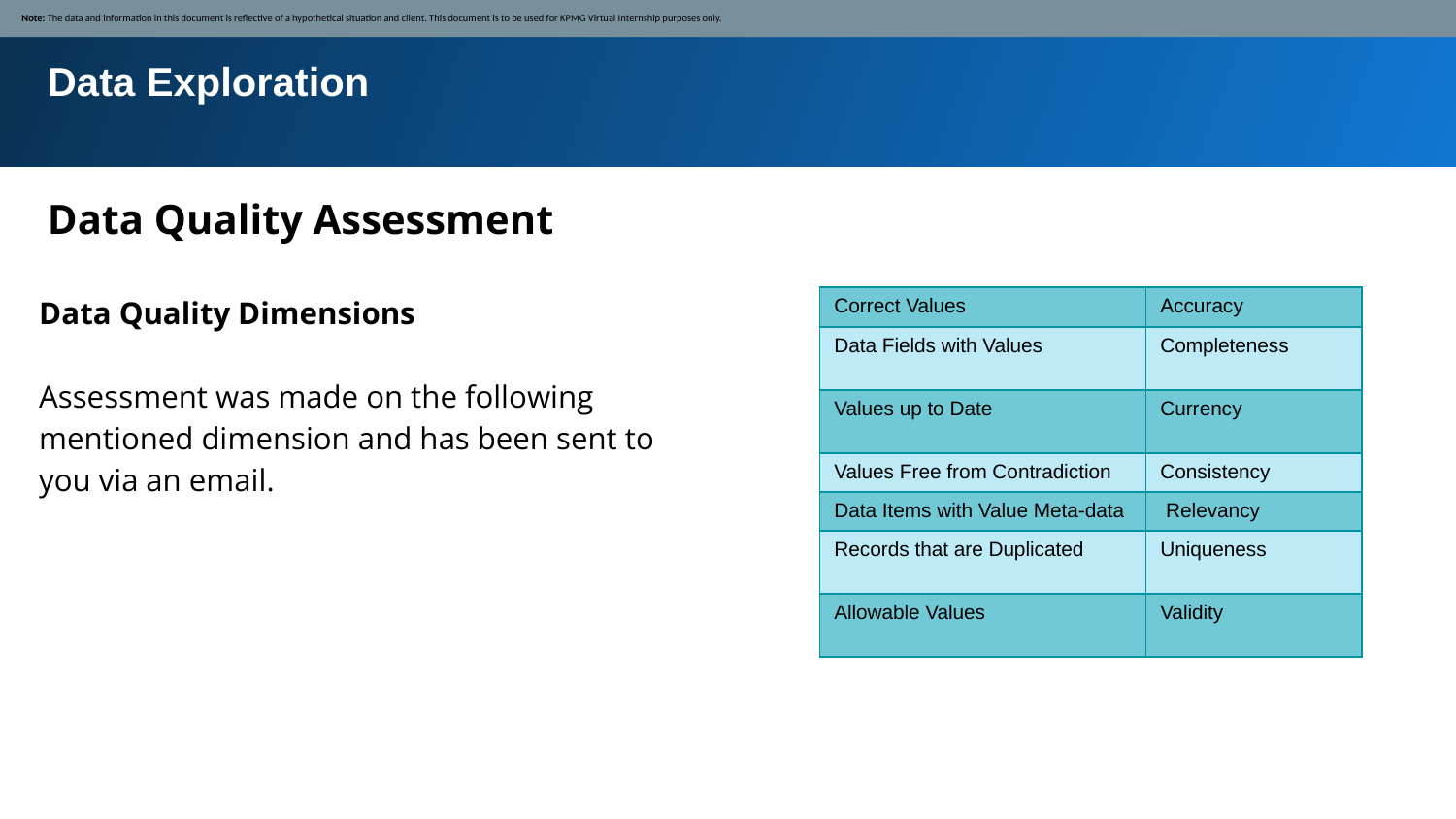

Note: The data and information in this document is reflective of a hypothetical situation and client. This document is to be used for KPMG Virtual Internship purposes only.

Data Exploration
Data Quality Assessment
Data Quality Dimensions

Assessment was made on the following mentioned dimension and has been sent to you via an email.
| Correct Values | Accuracy |
| --- | --- |
| Data Fields with Values | Completeness |
| Values up to Date | Currency |
| Values Free from Contradiction | Consistency |
| Data Items with Value Meta-data | Relevancy |
| Records that are Duplicated | Uniqueness |
| Allowable Values | Validity |